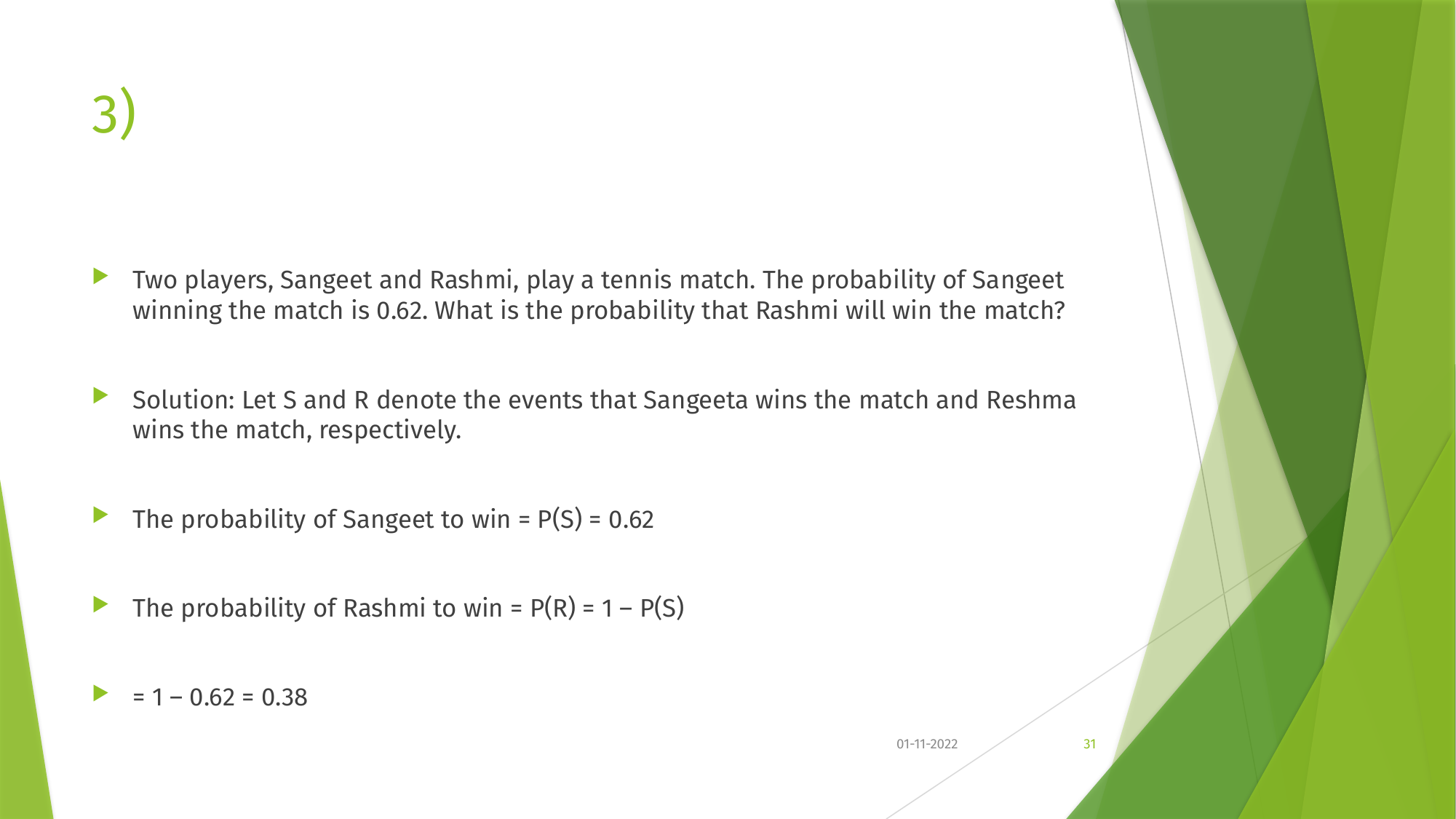

# 3)
Two players, Sangeet and Rashmi, play a tennis match. The probability of Sangeet winning the match is 0.62. What is the probability that Rashmi will win the match?

Solution: Let S and R denote the events that Sangeeta wins the match and Reshma wins the match, respectively.

The probability of Sangeet to win = P(S) = 0.62

The probability of Rashmi to win = P(R) = 1 – P(S)

= 1 – 0.62 = 0.38
01-11-2022
31